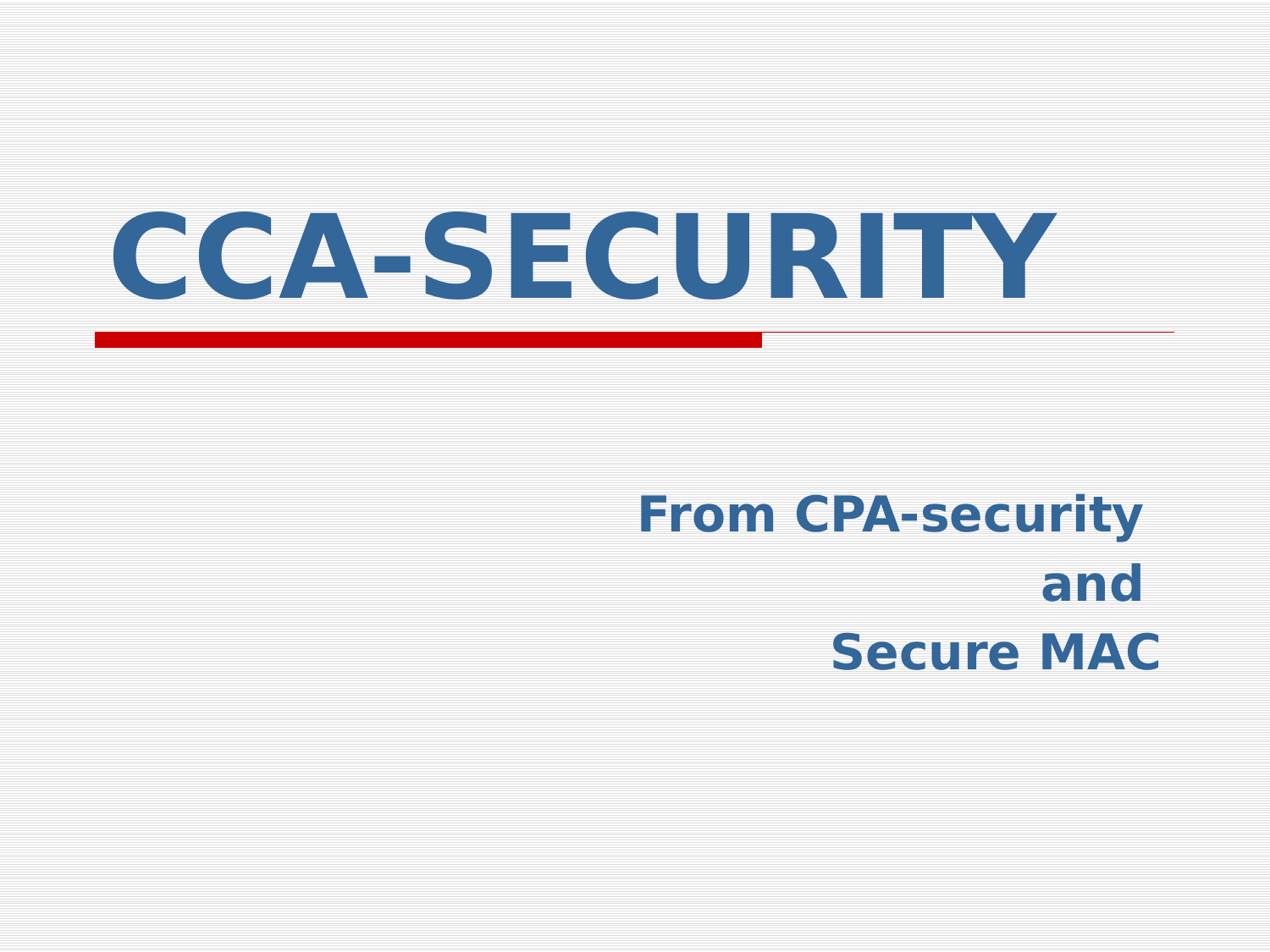

# CCA-SECURITY
From CPA-security
and
Secure MAC